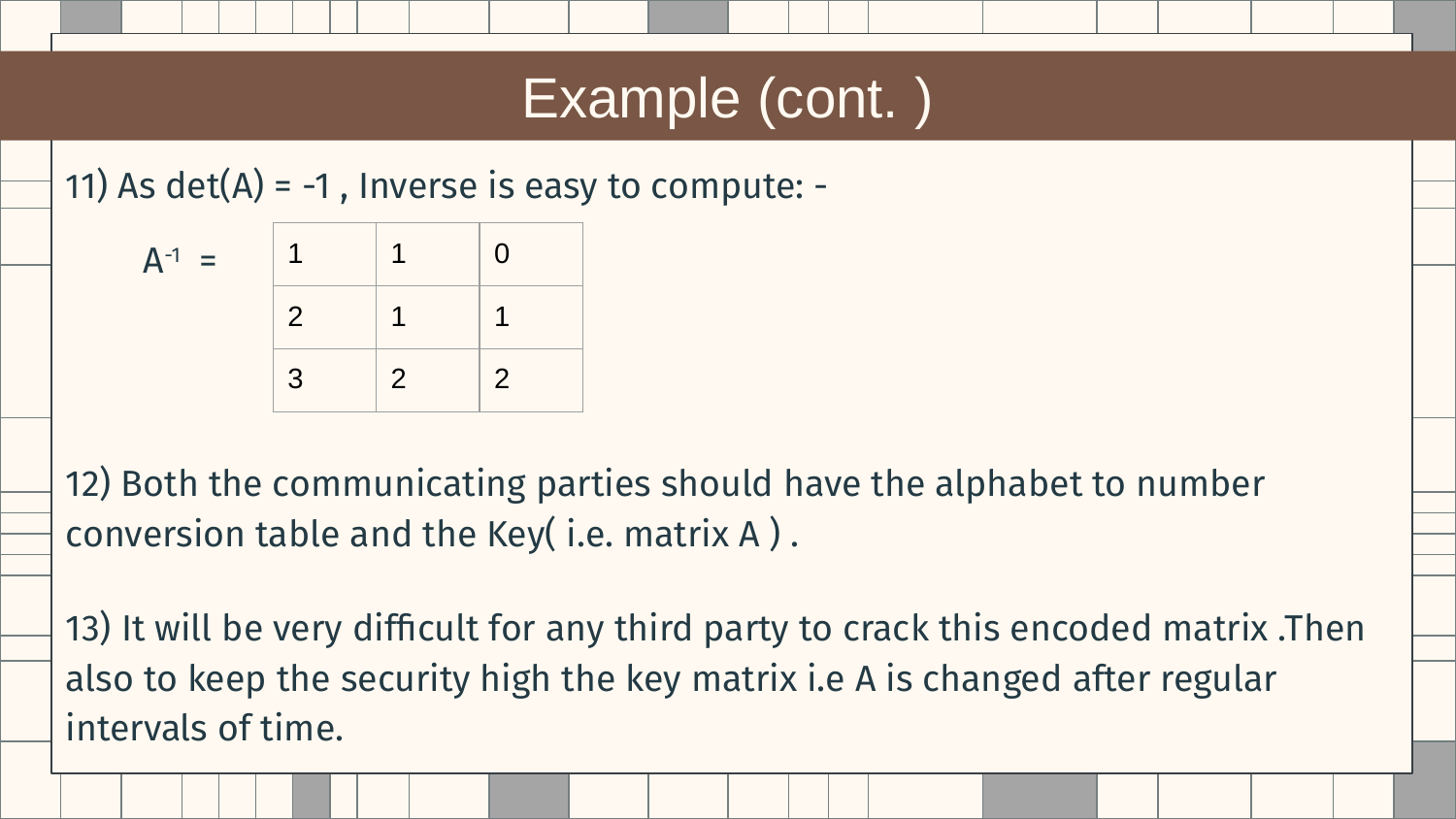

11) As det(A) = -1 , Inverse is easy to compute: -
        A-1  =

12) Both the communicating parties should have the alphabet to number conversion table and the Key( i.e. matrix A ) .

13) It will be very difficult for any third party to crack this encoded matrix .Then also to keep the security high the key matrix i.e A is changed after regular intervals of time.

Example (cont. )
| 1 | 1 | 0 |
| --- | --- | --- |
| 2 | 1 | 1 |
| 3 | 2 | 2 |